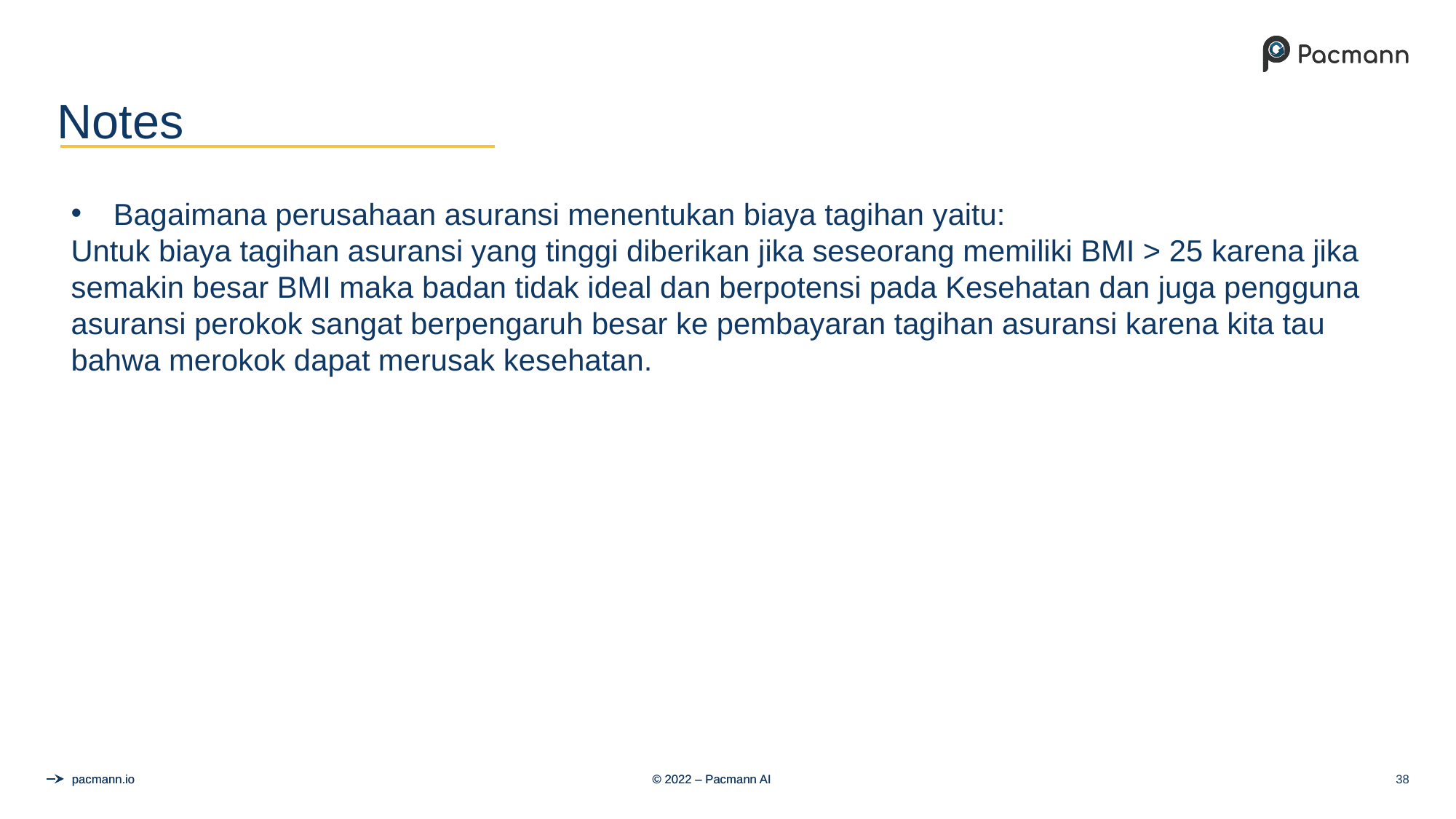

# Notes
Bagaimana perusahaan asuransi menentukan biaya tagihan yaitu:
Untuk biaya tagihan asuransi yang tinggi diberikan jika seseorang memiliki BMI > 25 karena jika semakin besar BMI maka badan tidak ideal dan berpotensi pada Kesehatan dan juga pengguna asuransi perokok sangat berpengaruh besar ke pembayaran tagihan asuransi karena kita tau bahwa merokok dapat merusak kesehatan.